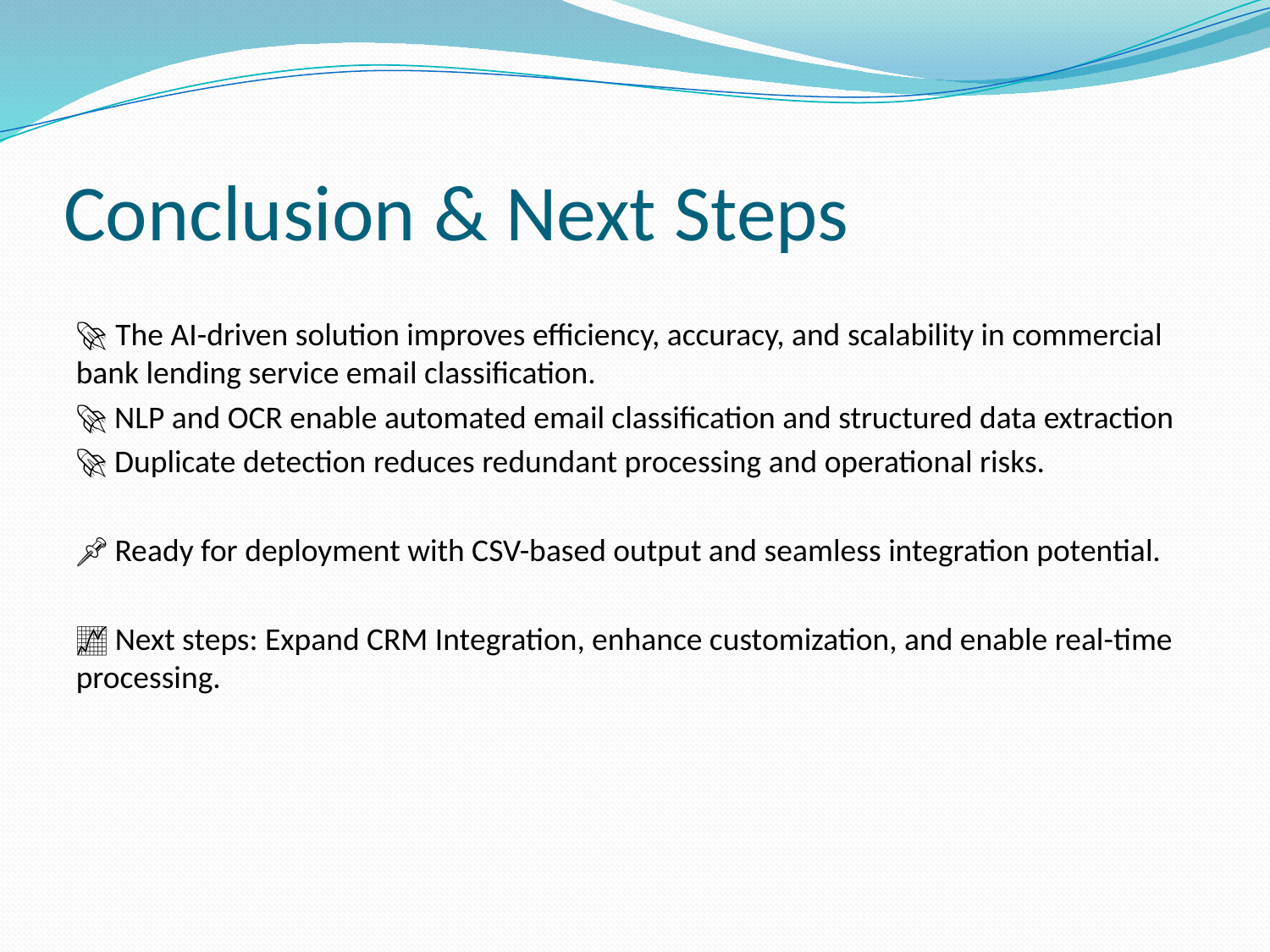

# Conclusion & Next Steps
🚀 The AI-driven solution improves efficiency, accuracy, and scalability in commercial bank lending service email classification.
🚀 NLP and OCR enable automated email classification and structured data extraction
🚀 Duplicate detection reduces redundant processing and operational risks.

📌 Ready for deployment with CSV-based output and seamless integration potential.

📈 Next steps: Expand CRM Integration, enhance customization, and enable real-time processing.